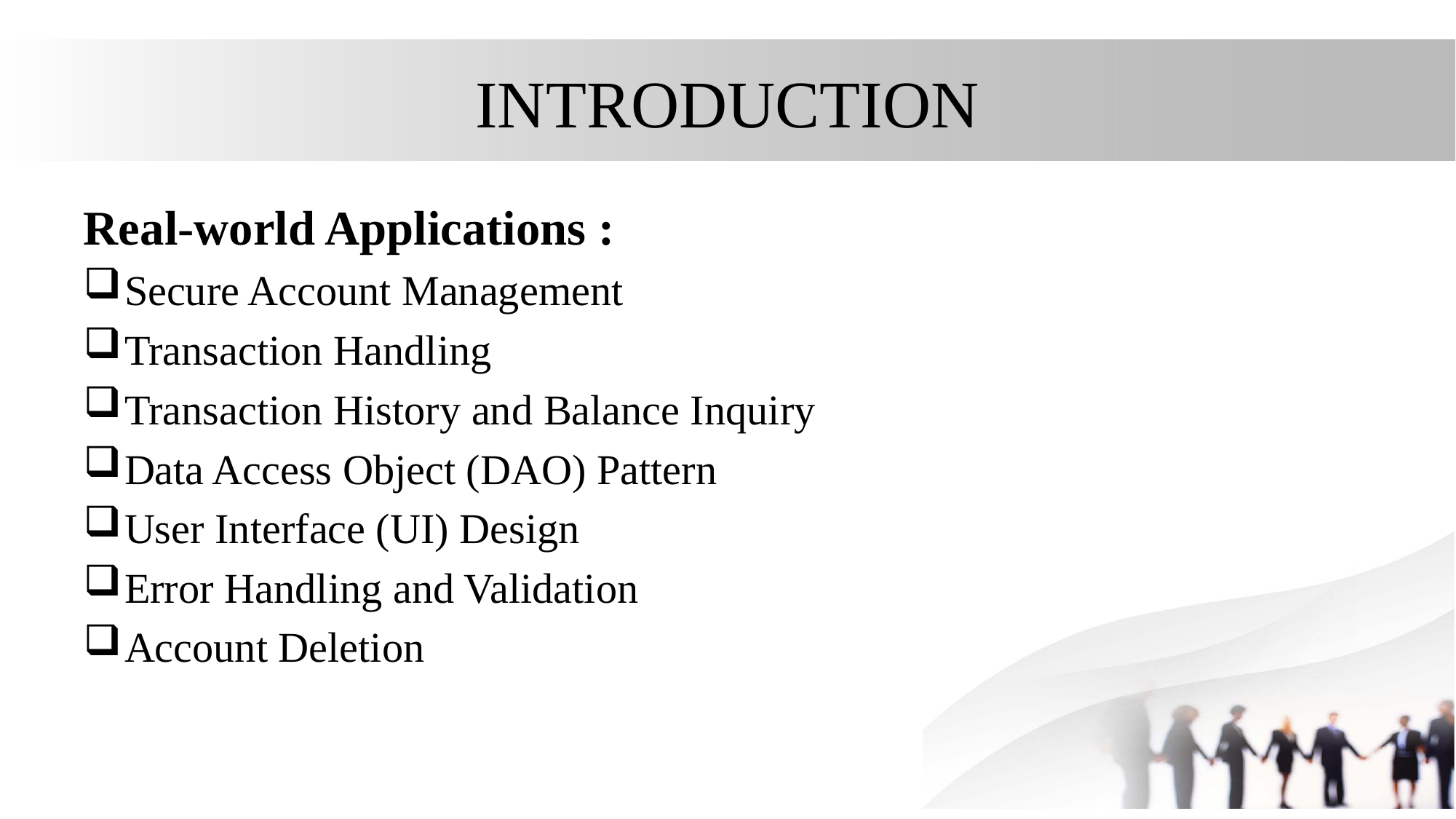

# INTRODUCTION
Real-world Applications :
Secure Account Management
Transaction Handling
Transaction History and Balance Inquiry
Data Access Object (DAO) Pattern
User Interface (UI) Design
Error Handling and Validation
Account Deletion